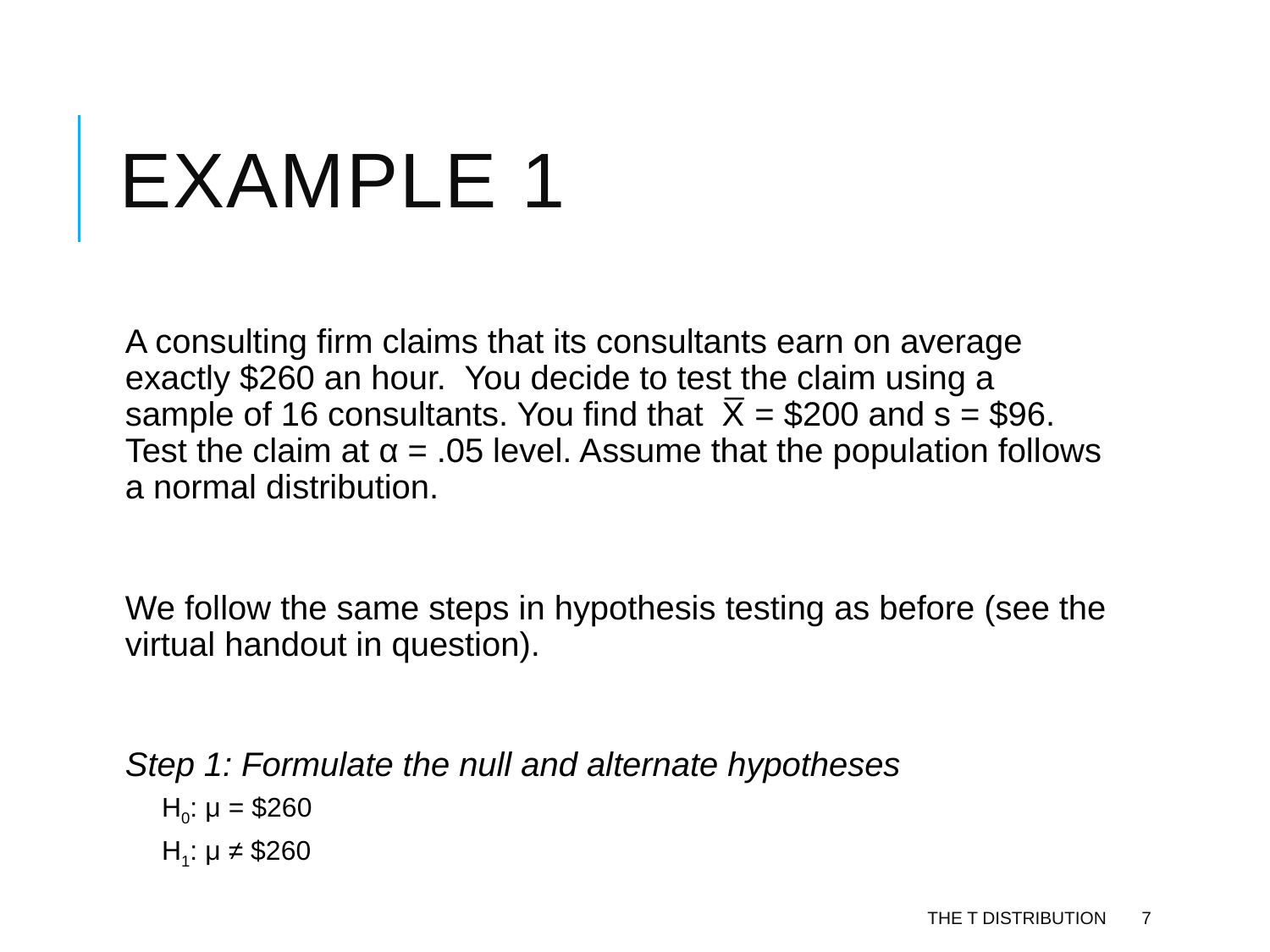

# Example 1
A consulting firm claims that its consultants earn on average exactly $260 an hour.  You decide to test the claim using a sample of 16 consultants. You find that  X̅ = $200 and s = $96.  Test the claim at α = .05 level. Assume that the population follows a normal distribution.

We follow the same steps in hypothesis testing as before (see the virtual handout in question).

Step 1: Formulate the null and alternate hypotheses
H0: μ = $260
H1: μ ≠ $260

The t Distribution
7